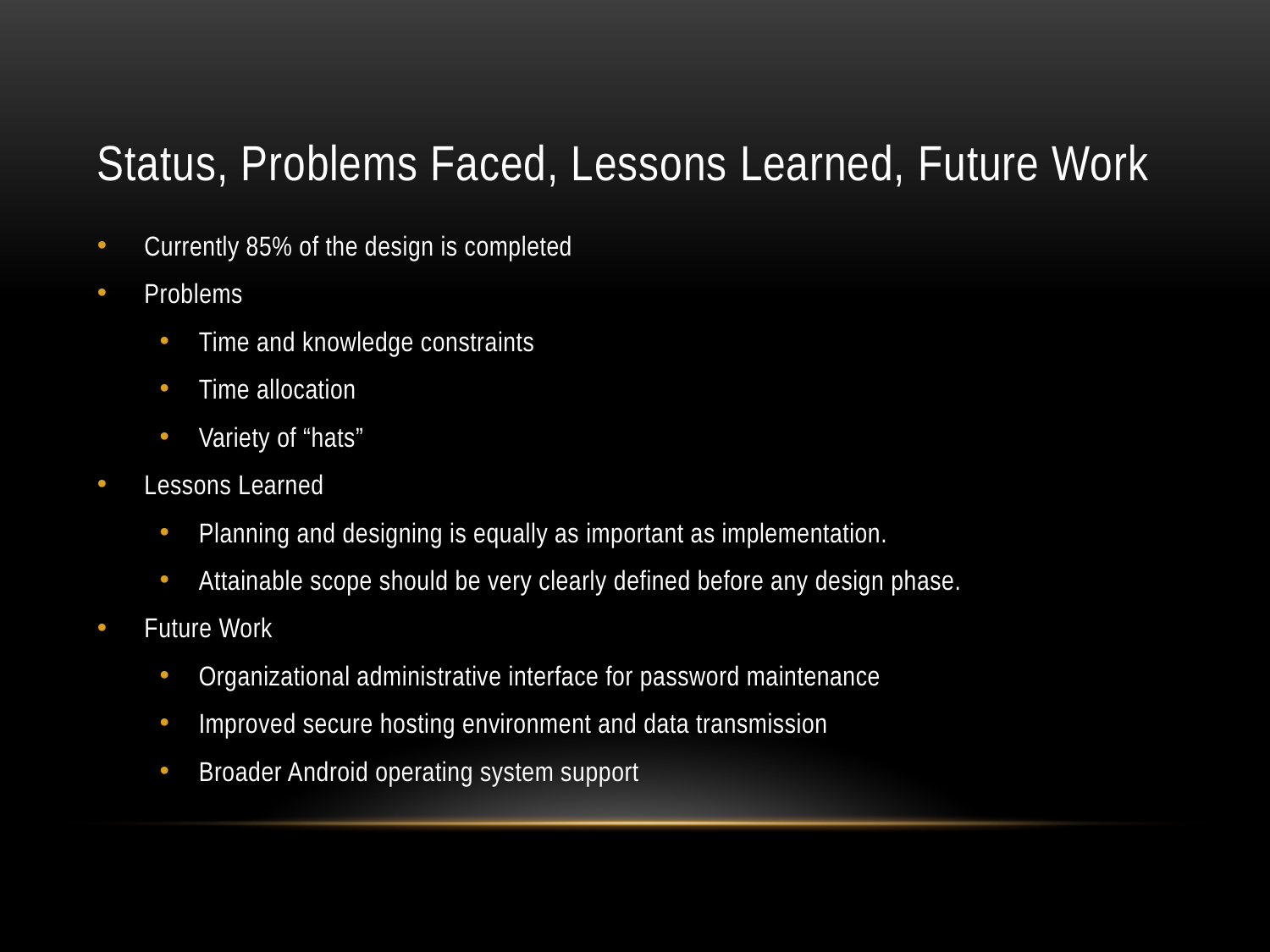

# Status, Problems Faced, Lessons Learned, Future Work
Currently 85% of the design is completed
Problems
Time and knowledge constraints
Time allocation
Variety of “hats”
Lessons Learned
Planning and designing is equally as important as implementation.
Attainable scope should be very clearly defined before any design phase.
Future Work
Organizational administrative interface for password maintenance
Improved secure hosting environment and data transmission
Broader Android operating system support